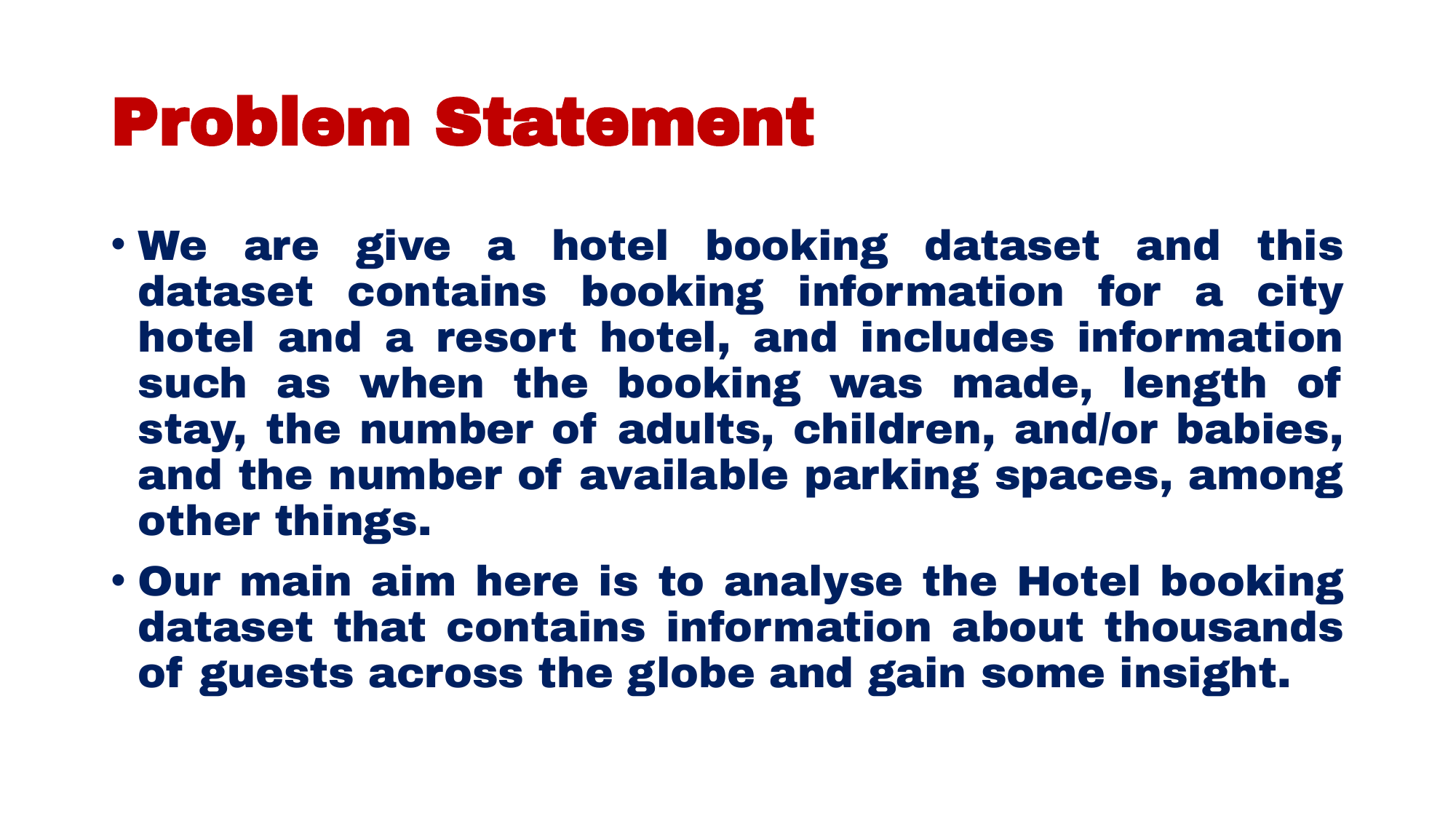

# Problem Statement
We are give a hotel booking dataset and this dataset contains booking information for a city hotel and a resort hotel, and includes information such as when the booking was made, length of stay, the number of adults, children, and/or babies, and the number of available parking spaces, among other things.
Our main aim here is to analyse the Hotel booking dataset that contains information about thousands of guests across the globe and gain some insight.